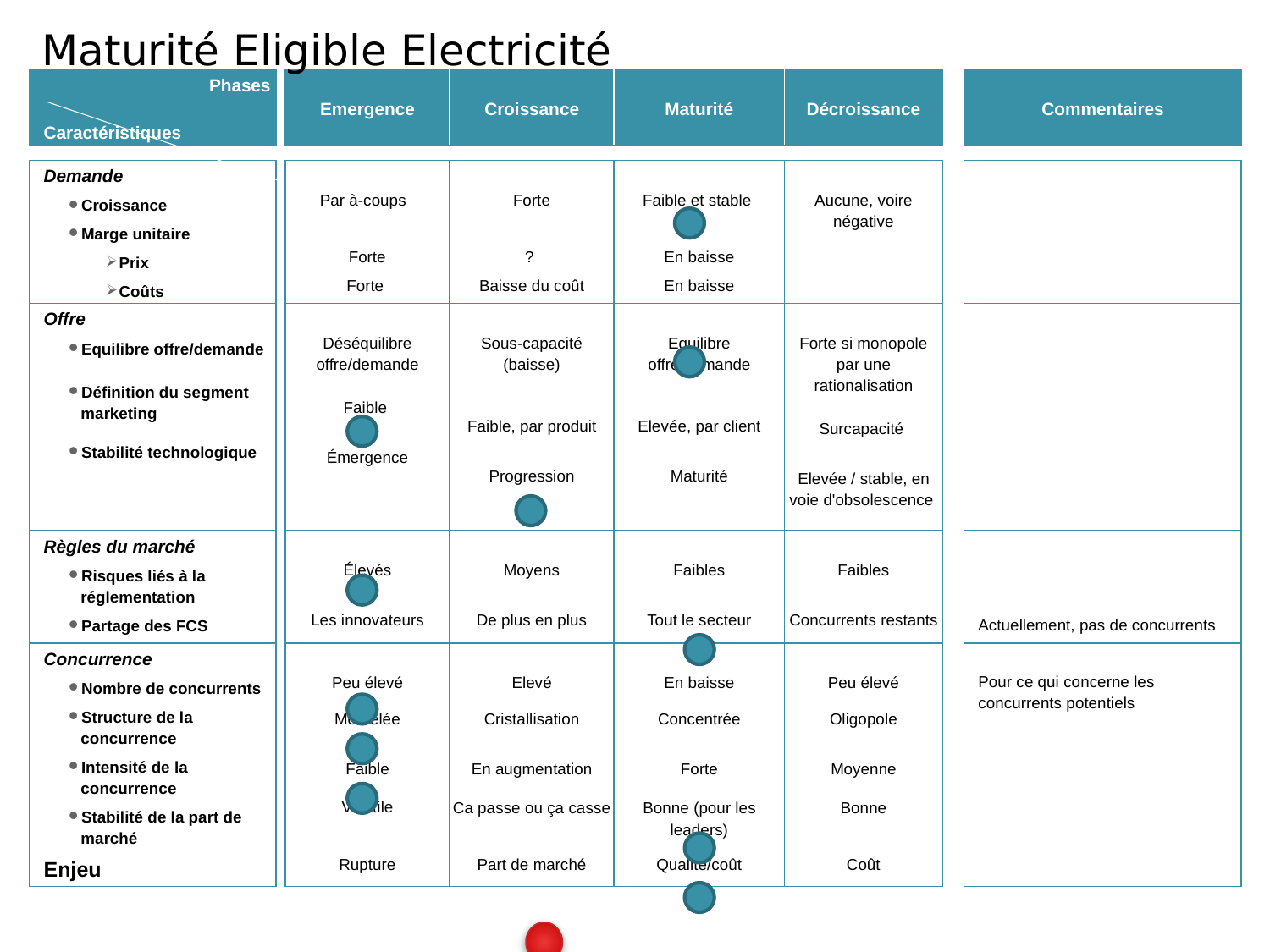

Maturité Eligible Electricité
| Phases Caractéristiques |  | Emergence | Croissance | Maturité | Décroissance |  | Commentaires |
| --- | --- | --- | --- | --- | --- | --- | --- |
|  |  |  |  |  |  |  |  |
| Demande Croissance Marge unitaire Prix Coûts |  | Par à-coups Forte Forte | Forte ? Baisse du coût | Faible et stable En baisse En baisse | Aucune, voire négative |  |  |
| Offre Equilibre offre/demande Définition du segment marketing Stabilité technologique |  | Déséquilibre offre/demande Faible Émergence | Sous-capacité (baisse) Faible, par produit Progression | Equilibre offre/demande Elevée, par client Maturité | Forte si monopole par une rationalisation Surcapacité Elevée / stable, en voie d'obsolescence |  |  |
| Règles du marché Risques liés à la réglementation Partage des FCS |  | Élevés Les innovateurs | Moyens De plus en plus | Faibles Tout le secteur | Faibles Concurrents restants |  | Actuellement, pas de concurrents |
| Concurrence Nombre de concurrents Structure de la concurrence Intensité de la concurrence Stabilité de la part de marché |  | Peu élevé Morcelée Faible Volatile | Elevé Cristallisation En augmentation Ca passe ou ça casse | En baisse Concentrée Forte Bonne (pour les leaders) | Peu élevé Oligopole Moyenne Bonne |  | Pour ce qui concerne les concurrents potentiels |
| Enjeu |  | Rupture | Part de marché | Qualité/coût | Coût |  |  |